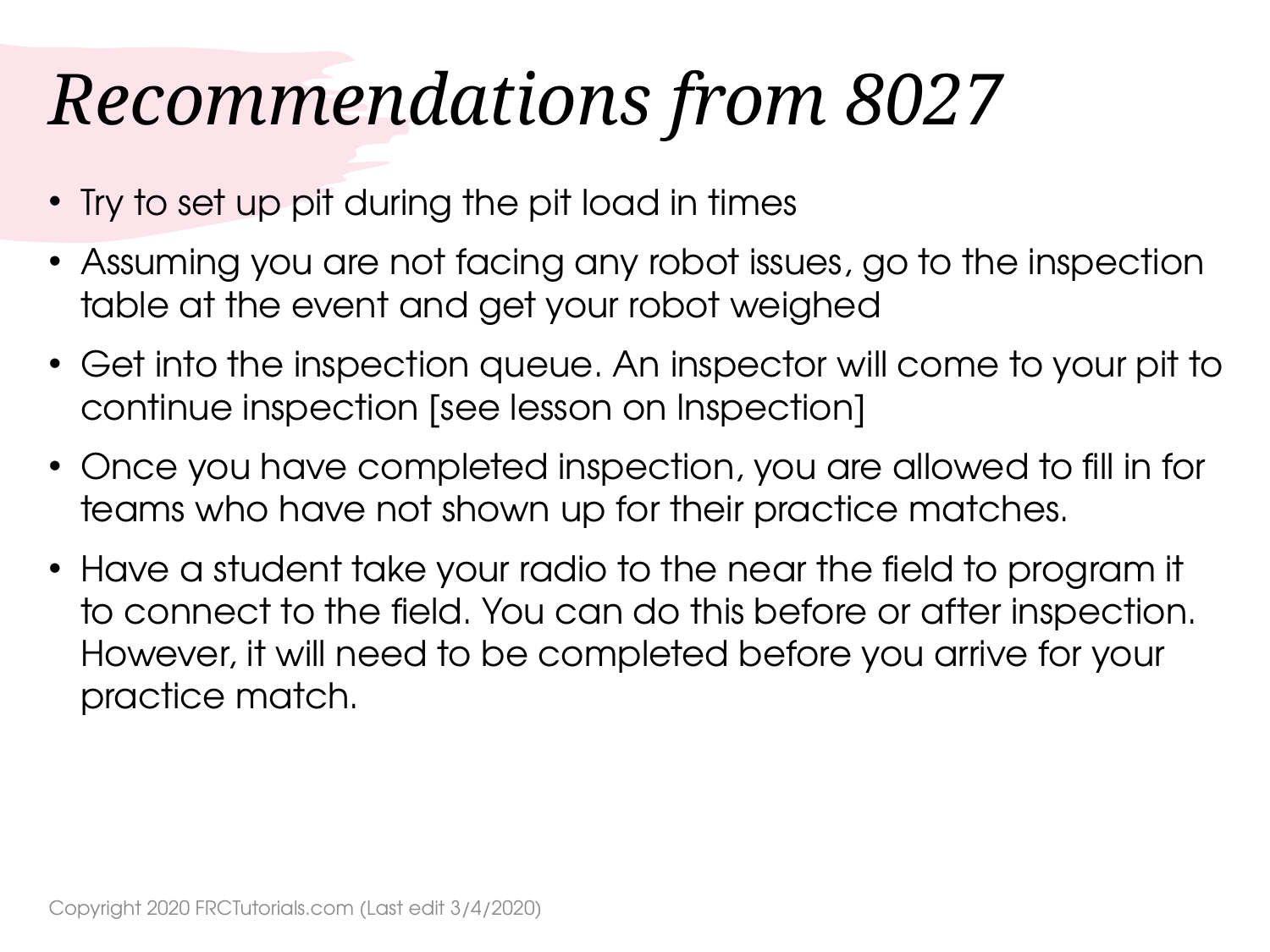

# Recommendations from 8027
Try to set up pit during the pit load in times
Assuming you are not facing any robot issues, go to the inspection table at the event and get your robot weighed
Get into the inspection queue. An inspector will come to your pit to continue inspection [see lesson on Inspection]
Once you have completed inspection, you are allowed to fill in for teams who have not shown up for their practice matches.
Have a student take your radio to the near the field to program it to connect to the field. You can do this before or after inspection. However, it will need to be completed before you arrive for your practice match.
Copyright 2020 FRCTutorials.com (Last edit 3/4/2020)